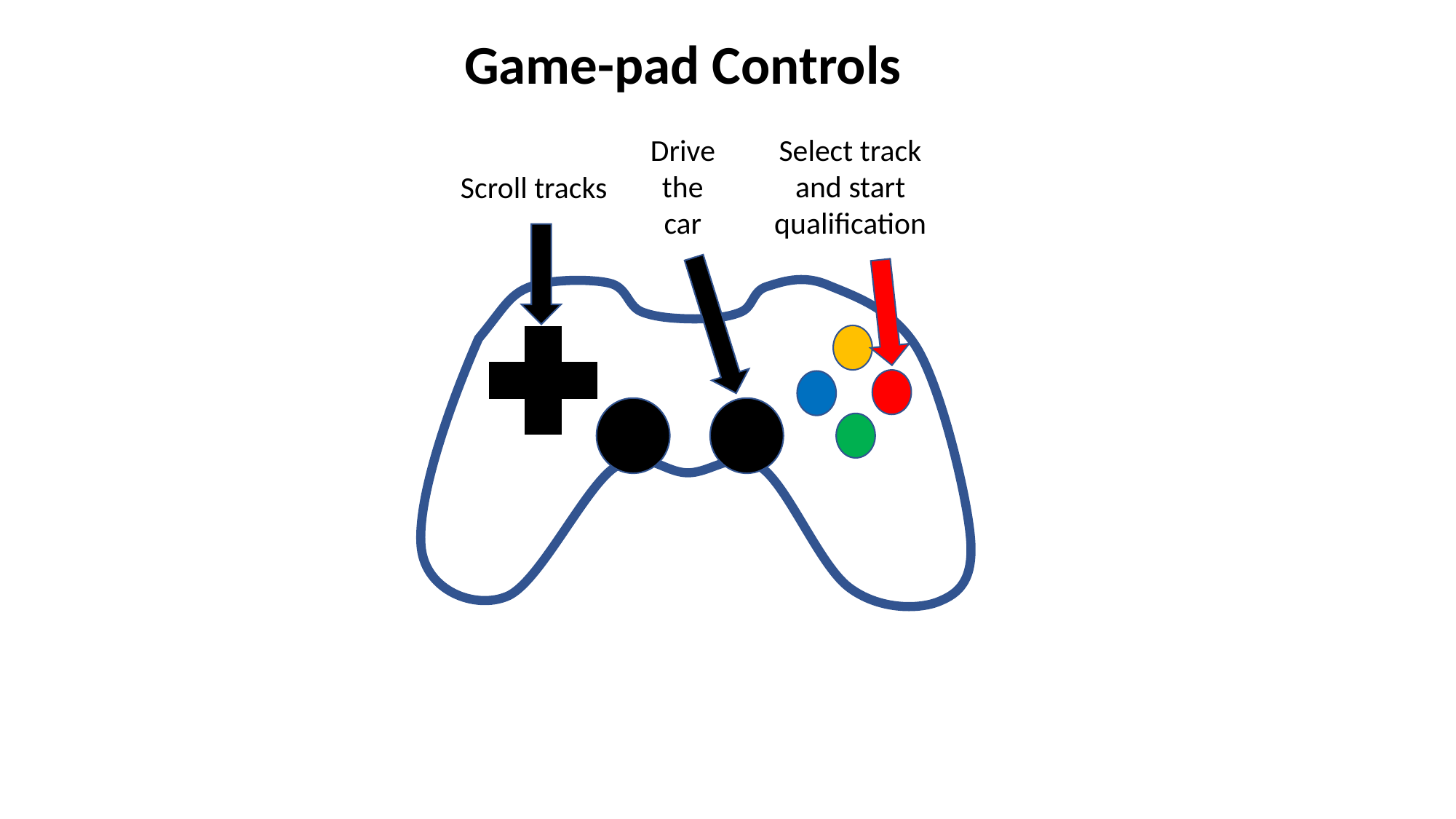

Game-pad Controls
Drive the car
Select track and start qualification
Scroll tracks